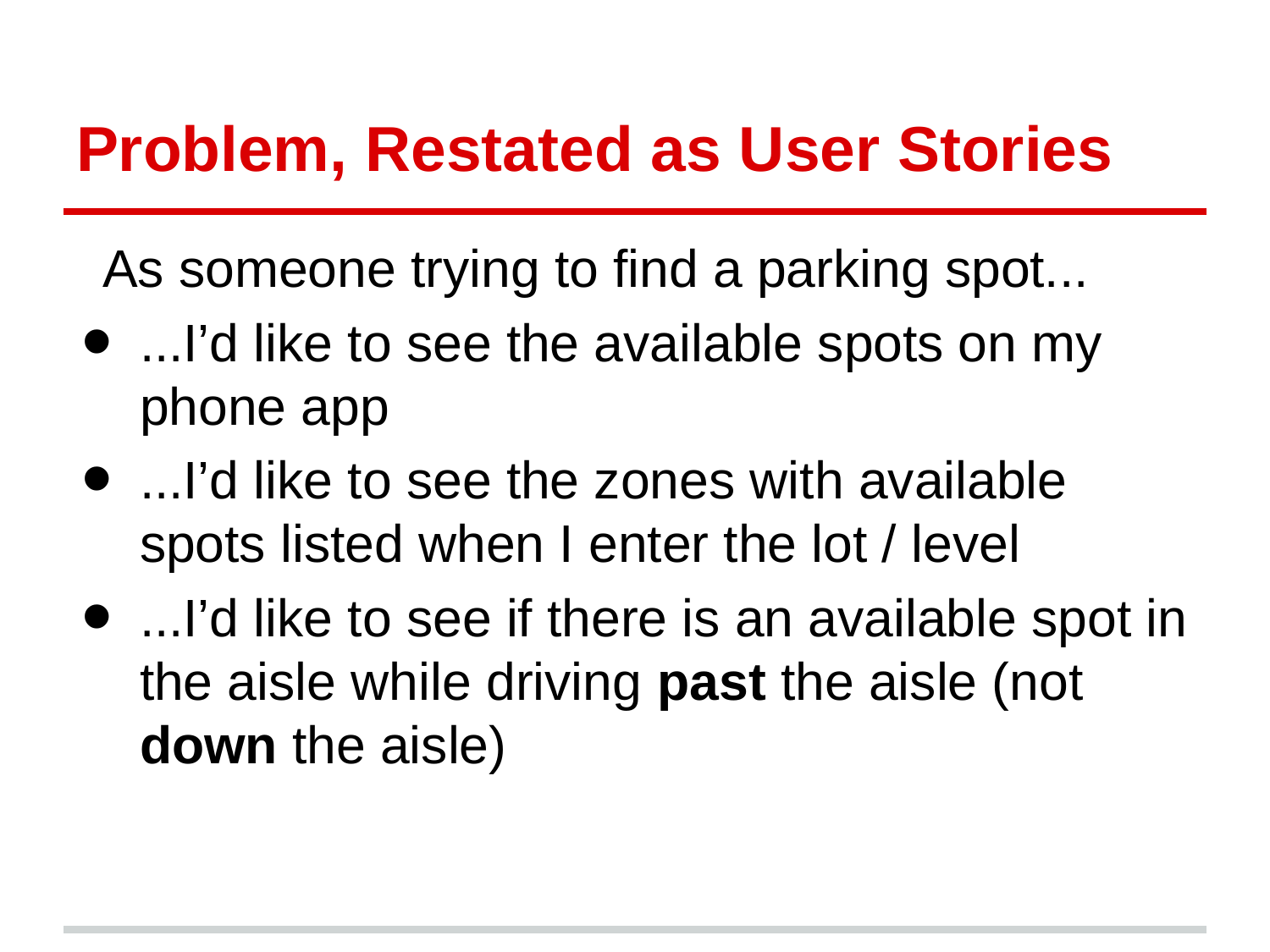

# Problem, Restated as User Stories
As someone trying to find a parking spot...
...I’d like to see the available spots on my phone app
...I’d like to see the zones with available spots listed when I enter the lot / level
...I’d like to see if there is an available spot in the aisle while driving past the aisle (not down the aisle)